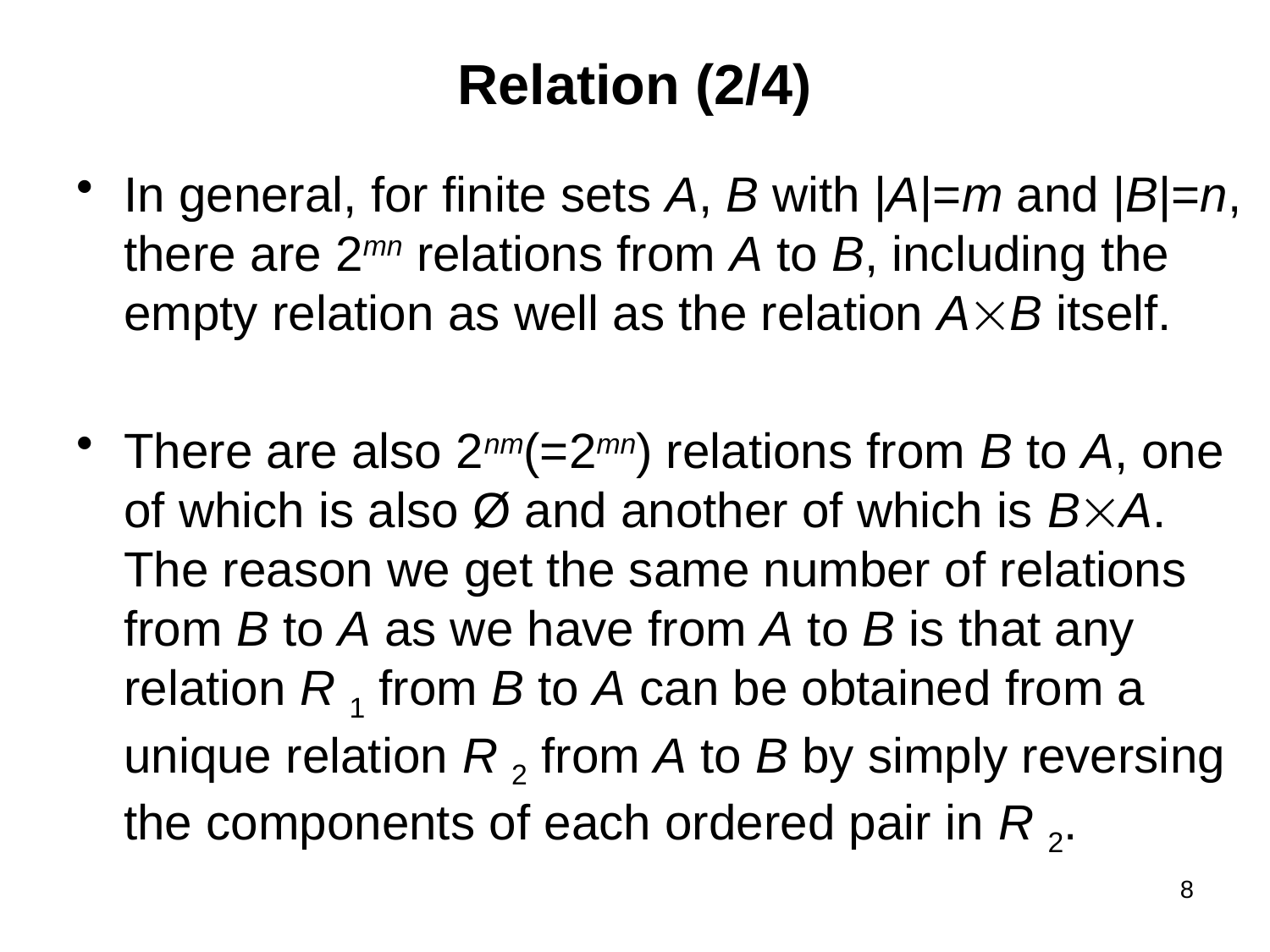

# Relation (2/4)
In general, for finite sets A, B with |A|=m and |B|=n, there are 2mn relations from A to B, including the empty relation as well as the relation A×B itself.

There are also 2nm(=2mn) relations from B to A, one of which is also Ø and another of which is B×A. The reason we get the same number of relations from B to A as we have from A to B is that any relation R 1 from B to A can be obtained from a unique relation R 2 from A to B by simply reversing the components of each ordered pair in R 2.

8